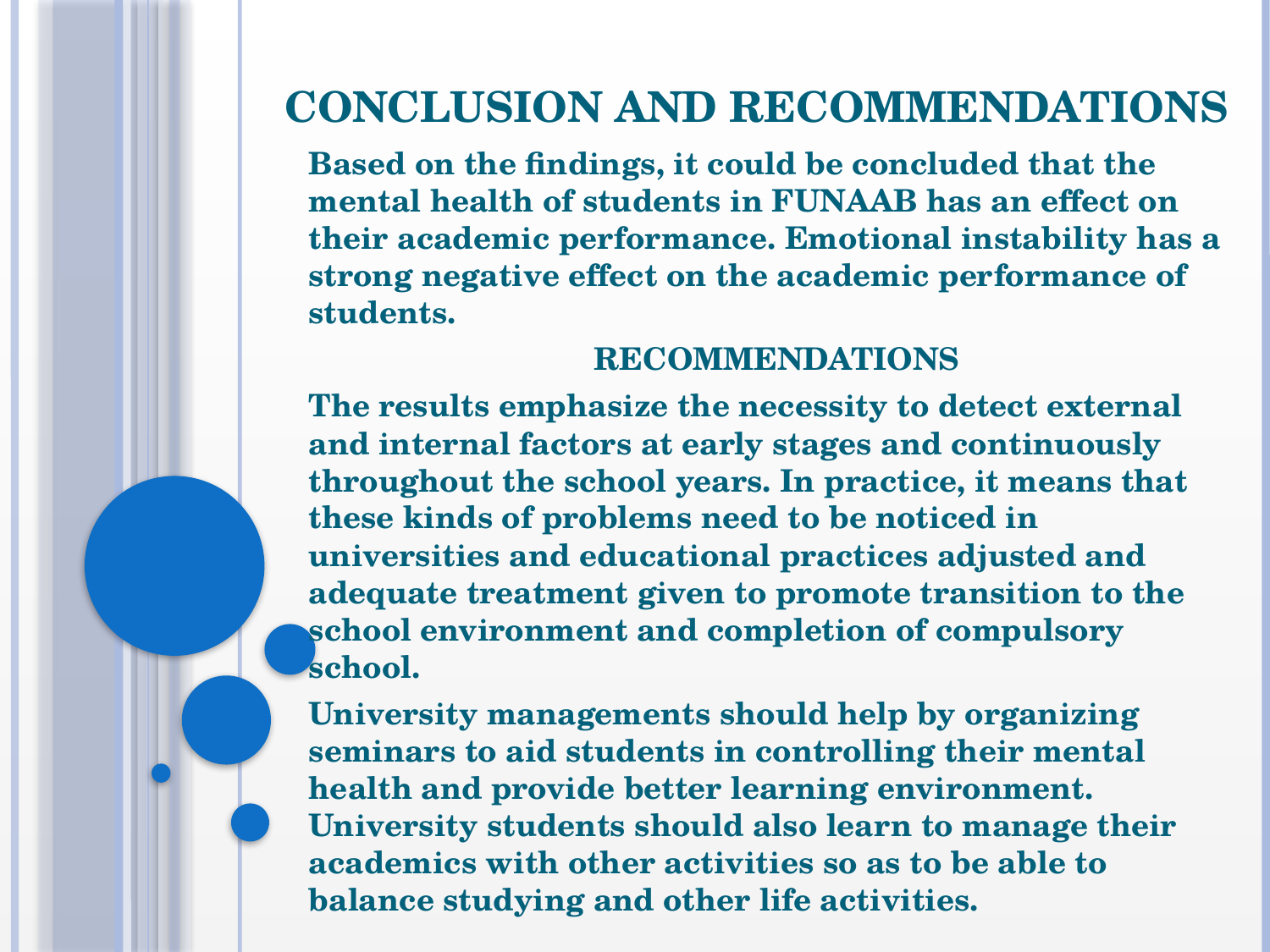

# CONCLUSION AND RECOMMENDATIONS
Based on the findings, it could be concluded that the mental health of students in FUNAAB has an effect on their academic performance. Emotional instability has a strong negative effect on the academic performance of students.
 RECOMMENDATIONS
The results emphasize the necessity to detect external and internal factors at early stages and continuously throughout the school years. In practice, it means that these kinds of problems need to be noticed in universities and educational practices adjusted and adequate treatment given to promote transition to the school environment and completion of compulsory school.
University managements should help by organizing seminars to aid students in controlling their mental health and provide better learning environment. University students should also learn to manage their academics with other activities so as to be able to balance studying and other life activities.